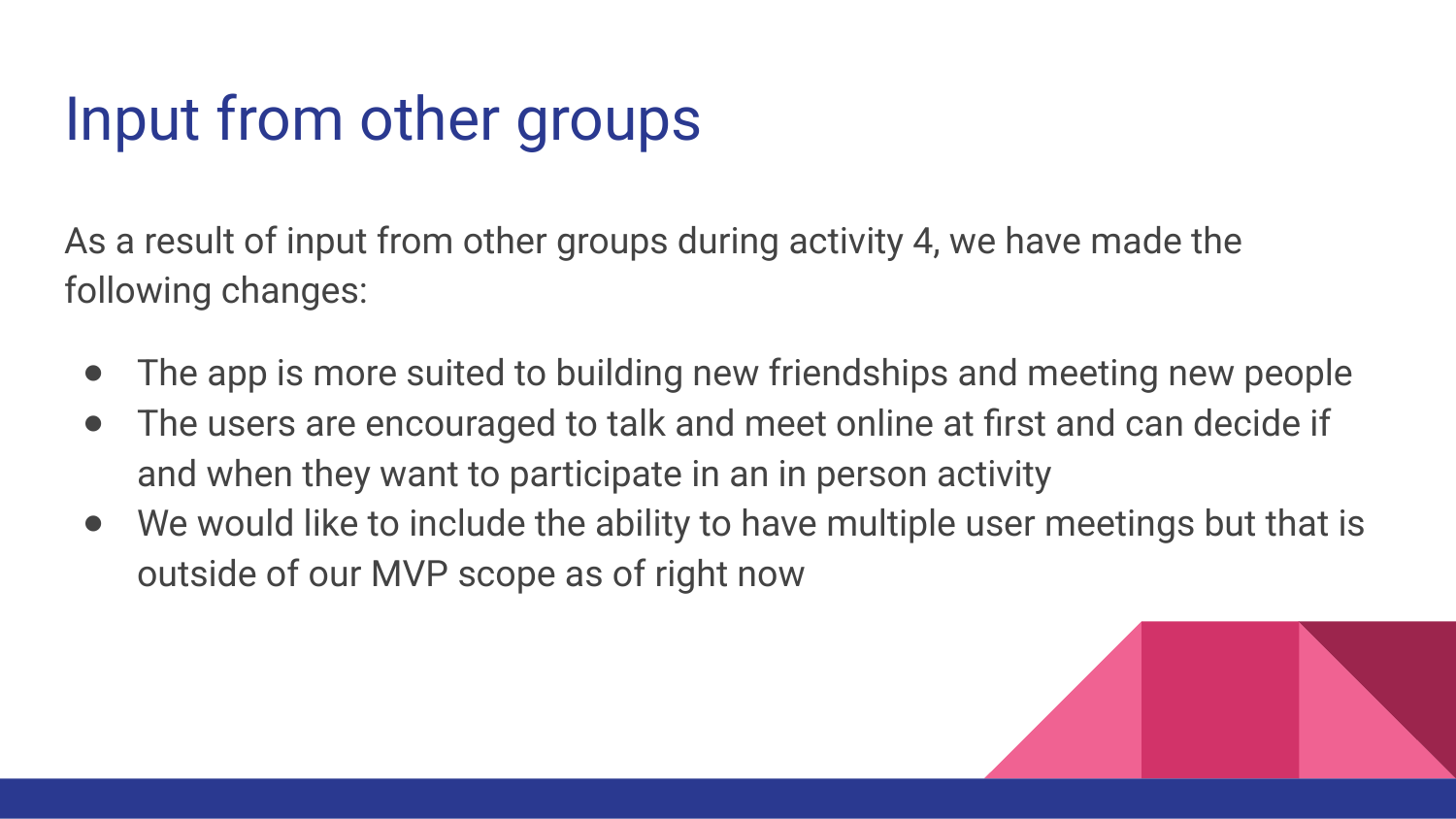

# Input from other groups
As a result of input from other groups during activity 4, we have made the following changes:
The app is more suited to building new friendships and meeting new people
The users are encouraged to talk and meet online at first and can decide if and when they want to participate in an in person activity
We would like to include the ability to have multiple user meetings but that is outside of our MVP scope as of right now